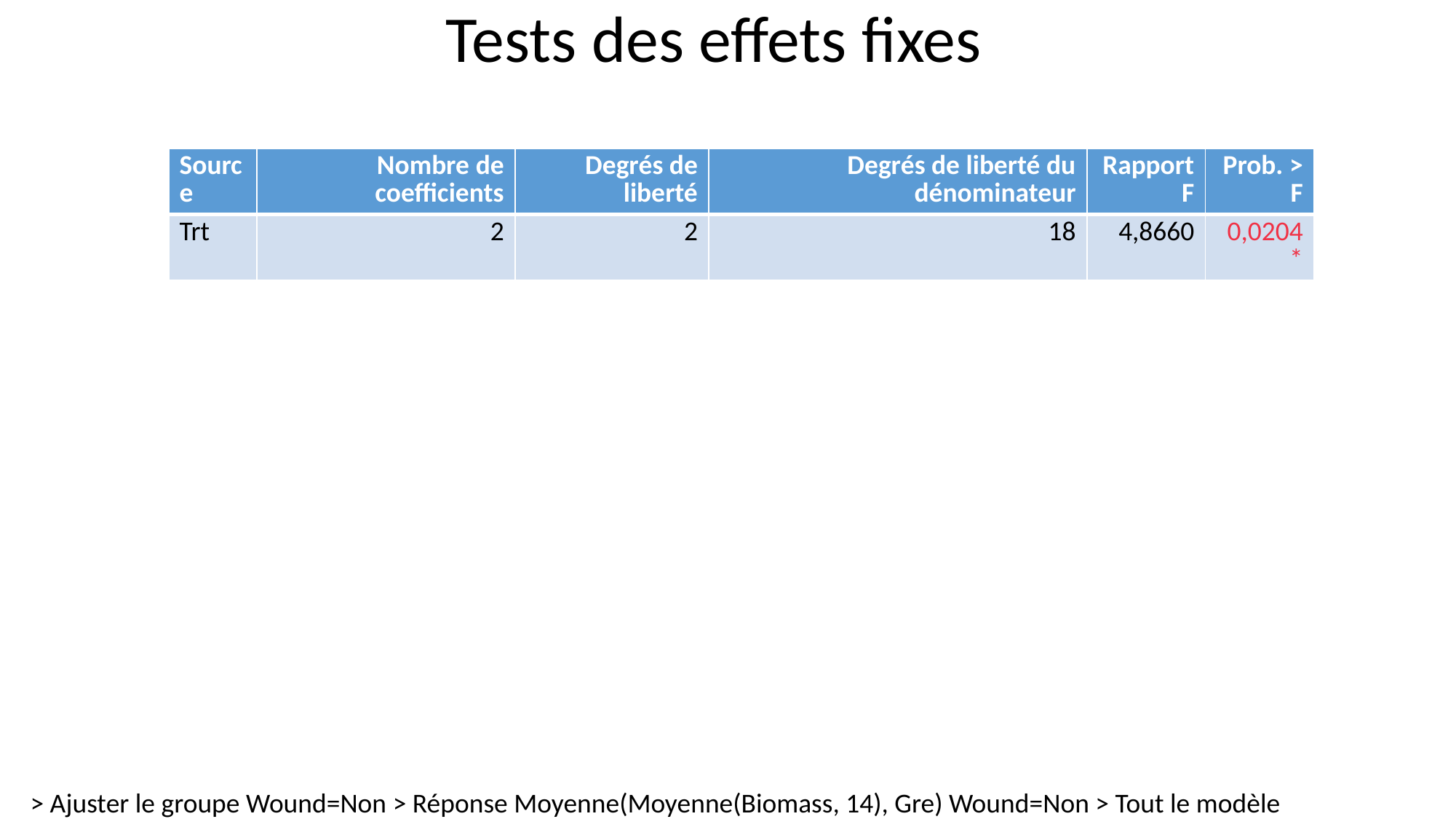

# Tests des effets fixes
| Source | Nombre de coefficients | Degrés de liberté | Degrés de liberté du dénominateur | Rapport F | Prob. > F |
| --- | --- | --- | --- | --- | --- |
| Trt | 2 | 2 | 18 | 4,8660 | 0,0204\* |
> Ajuster le groupe Wound=Non > Réponse Moyenne(Moyenne(Biomass, 14), Gre) Wound=Non > Tout le modèle